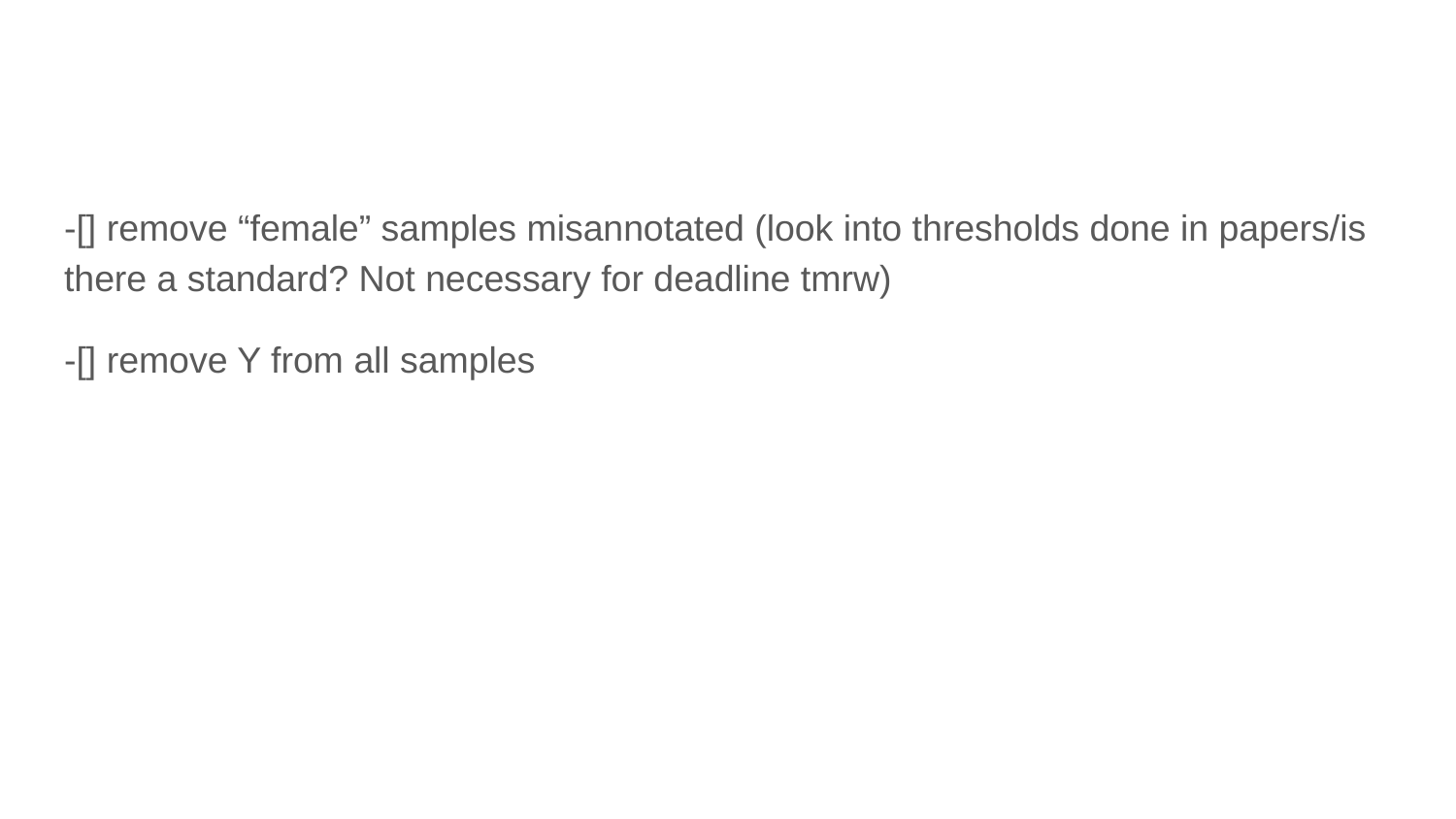

#
-[] remove “female” samples misannotated (look into thresholds done in papers/is there a standard? Not necessary for deadline tmrw)
-[] remove Y from all samples